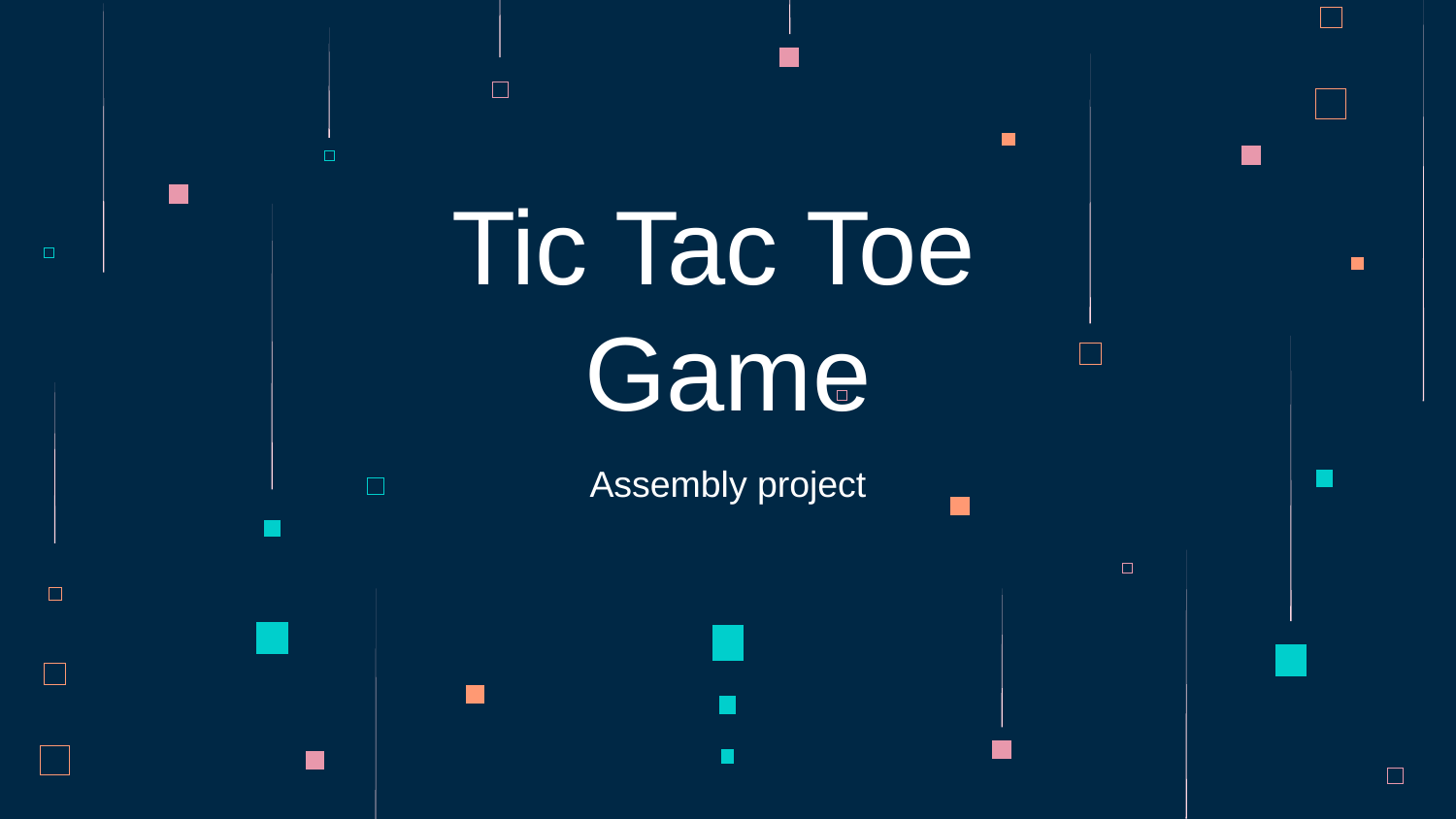

# Tic Tac Toe Game

Assembly project